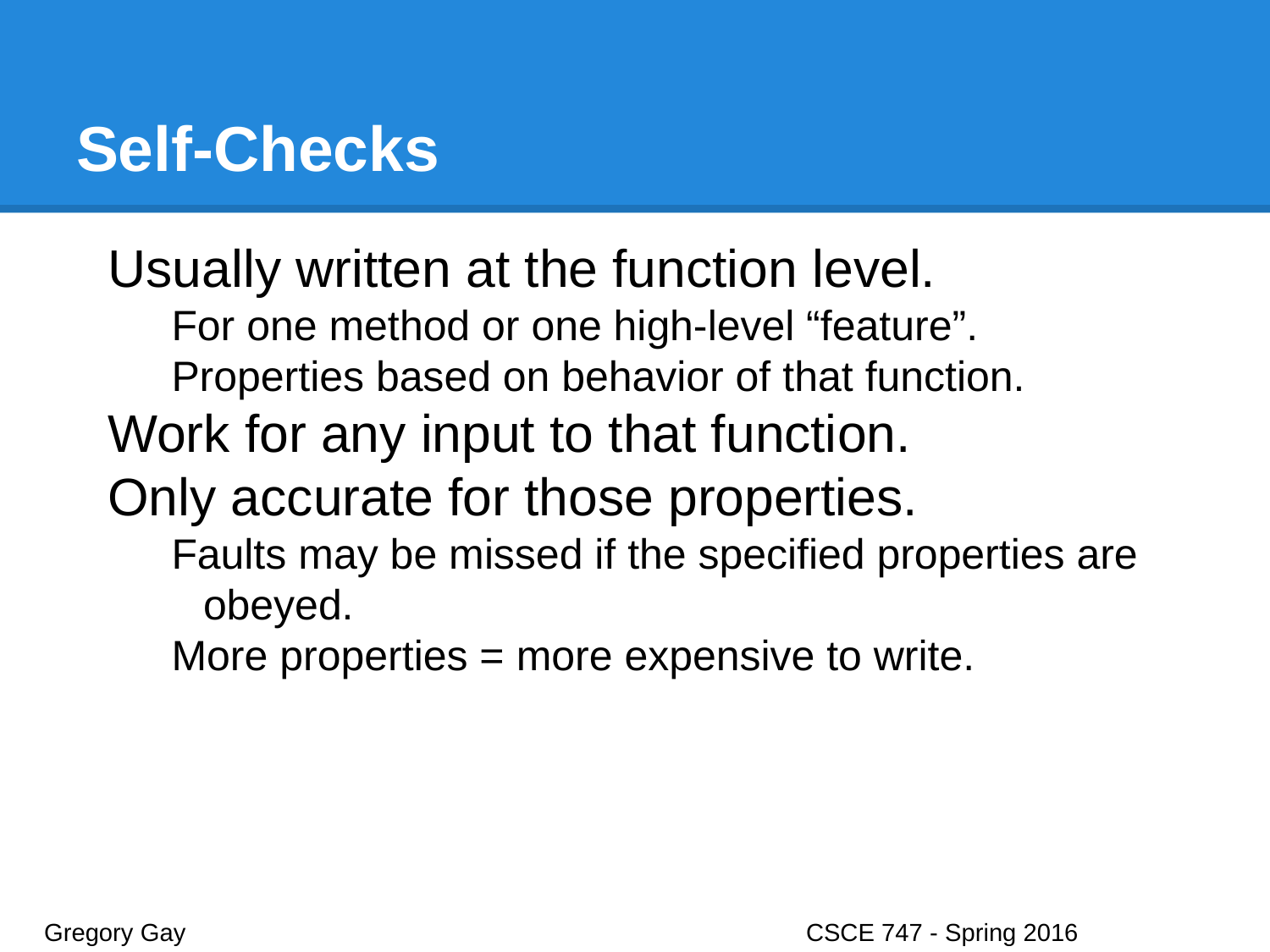

# Self-Checks
Usually written at the function level.
For one method or one high-level “feature”.
Properties based on behavior of that function.
Work for any input to that function.
Only accurate for those properties.
Faults may be missed if the specified properties are obeyed.
More properties = more expensive to write.
Gregory Gay					CSCE 747 - Spring 2016							19